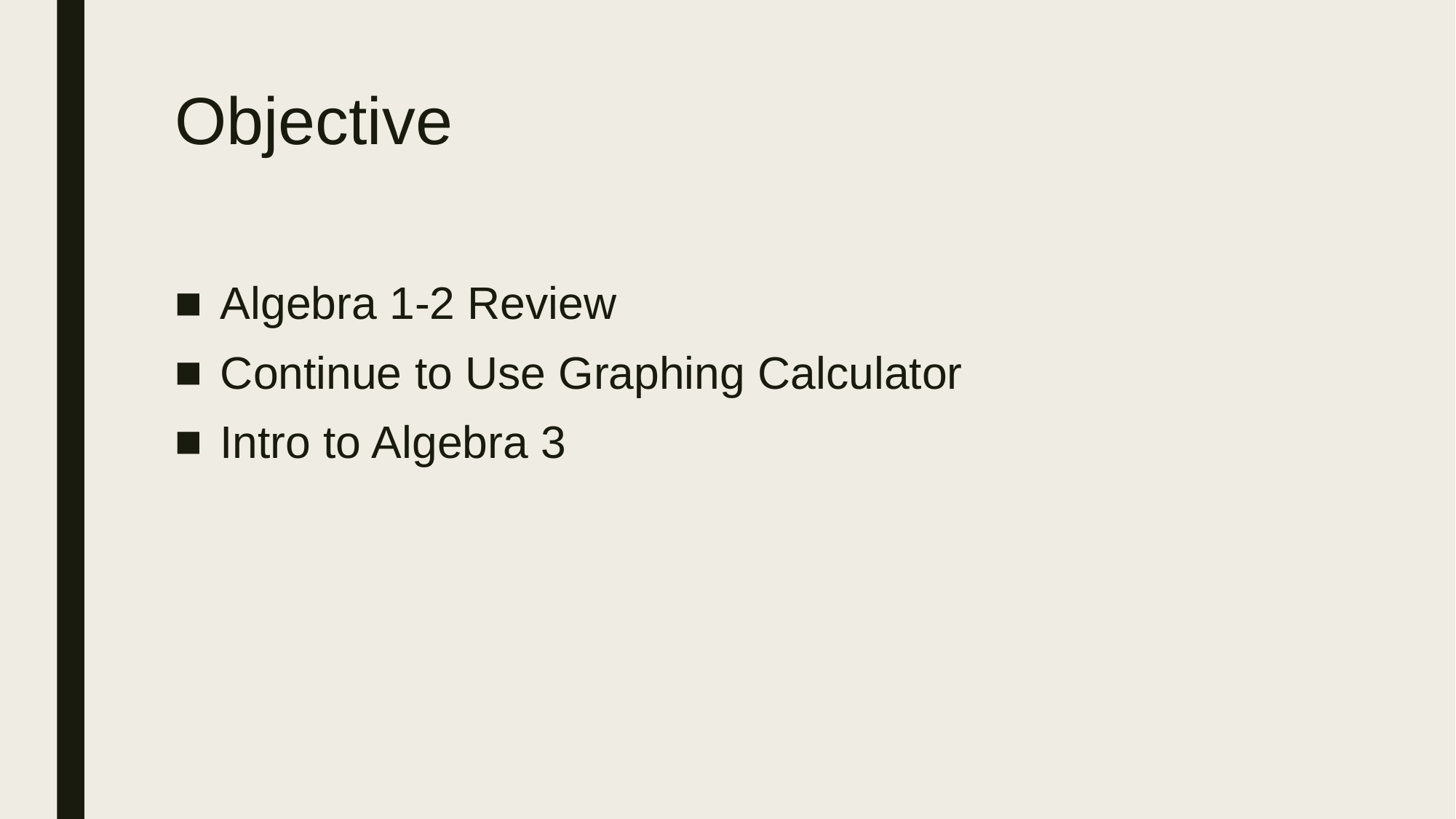

# Objective
Algebra 1-2 Review
Continue to Use Graphing Calculator
Intro to Algebra 3